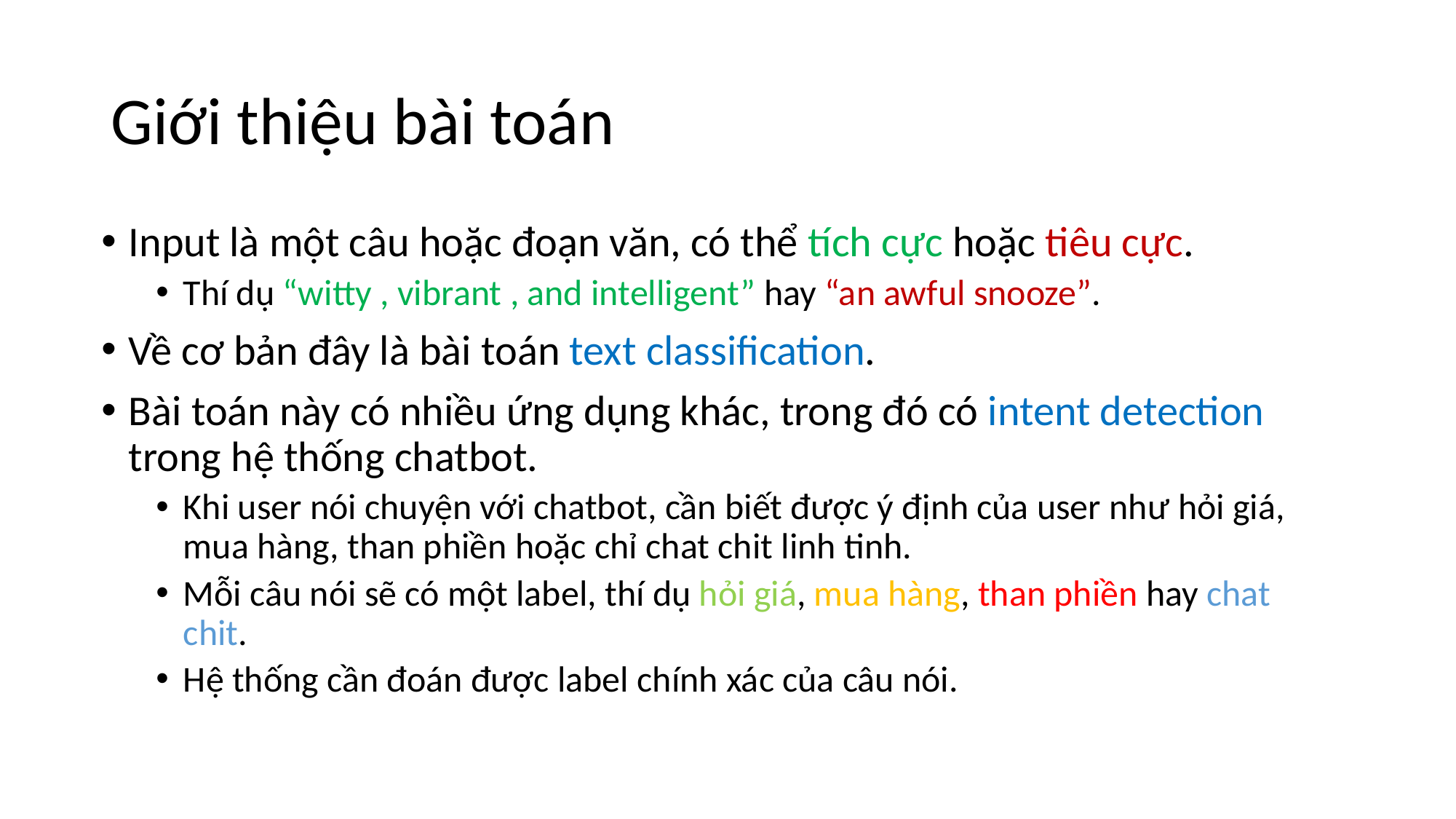

# Giới thiệu bài toán
Input là một câu hoặc đoạn văn, có thể tích cực hoặc tiêu cực.
Thí dụ “witty , vibrant , and intelligent” hay “an awful snooze”.
Về cơ bản đây là bài toán text classification.
Bài toán này có nhiều ứng dụng khác, trong đó có intent detection trong hệ thống chatbot.
Khi user nói chuyện với chatbot, cần biết được ý định của user như hỏi giá, mua hàng, than phiền hoặc chỉ chat chit linh tinh.
Mỗi câu nói sẽ có một label, thí dụ hỏi giá, mua hàng, than phiền hay chat chit.
Hệ thống cần đoán được label chính xác của câu nói.